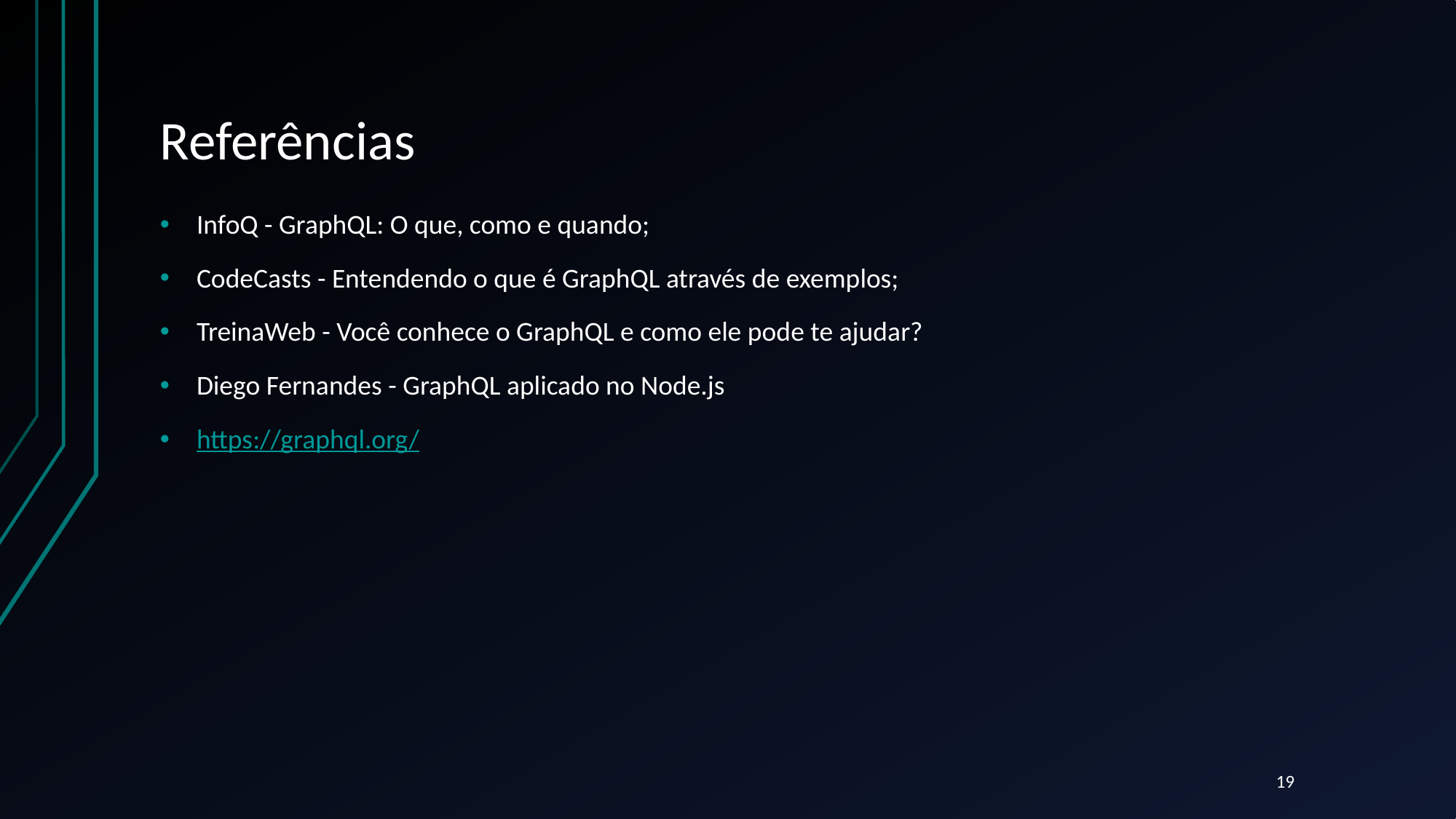

# Referências
InfoQ - GraphQL: O que, como e quando;
CodeCasts - Entendendo o que é GraphQL através de exemplos;
TreinaWeb - Você conhece o GraphQL e como ele pode te ajudar?
Diego Fernandes - GraphQL aplicado no Node.js
https://graphql.org/

19